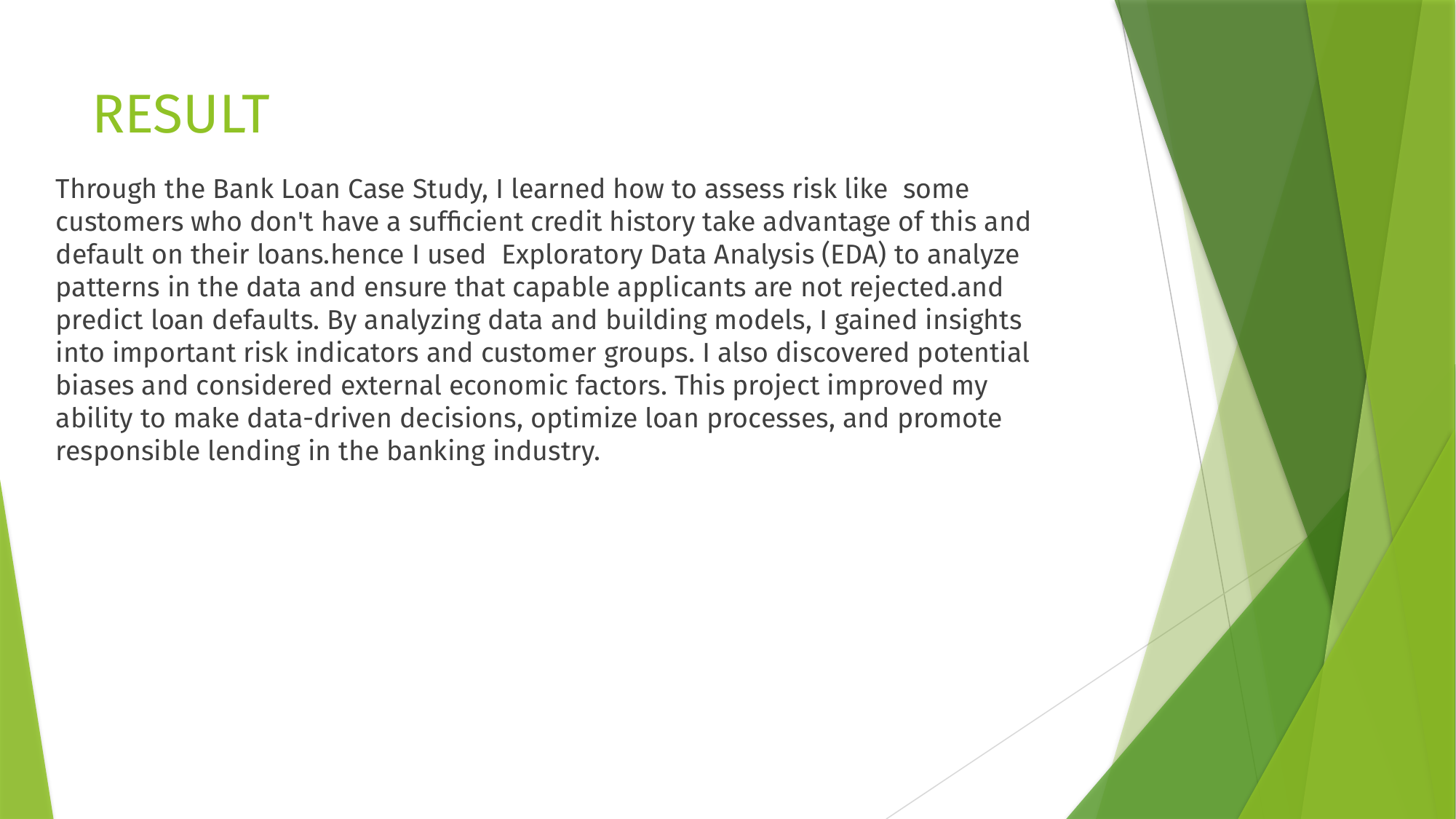

# RESULT
Through the Bank Loan Case Study, I learned how to assess risk like  some customers who don't have a sufficient credit history take advantage of this and default on their loans.hence I used  Exploratory Data Analysis (EDA) to analyze patterns in the data and ensure that capable applicants are not rejected.and predict loan defaults. By analyzing data and building models, I gained insights into important risk indicators and customer groups. I also discovered potential biases and considered external economic factors. This project improved my ability to make data-driven decisions, optimize loan processes, and promote responsible lending in the banking industry.